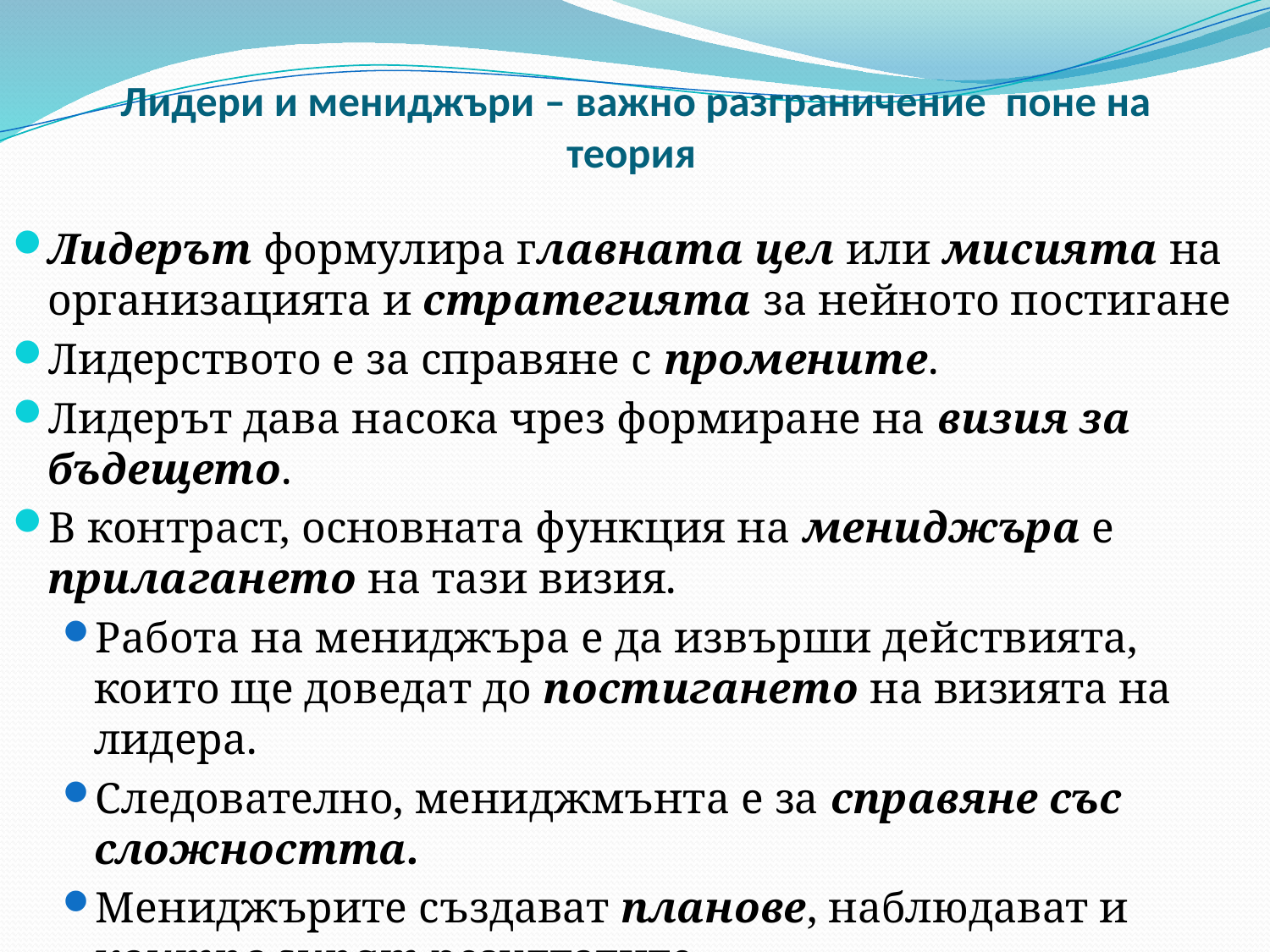

# Лидери и мениджъри – важно разграничение  поне на теория
Лидерът формулира главната цел или мисията на организацията и стратегията за нейното постигане
Лидерството е за справяне с промените.
Лидерът дава насока чрез формиране на визия за бъдещето.
В контраст, основната функция на мениджъра е прилагането на тази визия.
Работа на мениджъра е да извърши действията, които ще доведат до постигането на визията на лидера.
Следователно, мениджмънта е за справяне със сложността.
Мениджърите създават планове, наблюдават и контролират резултатите